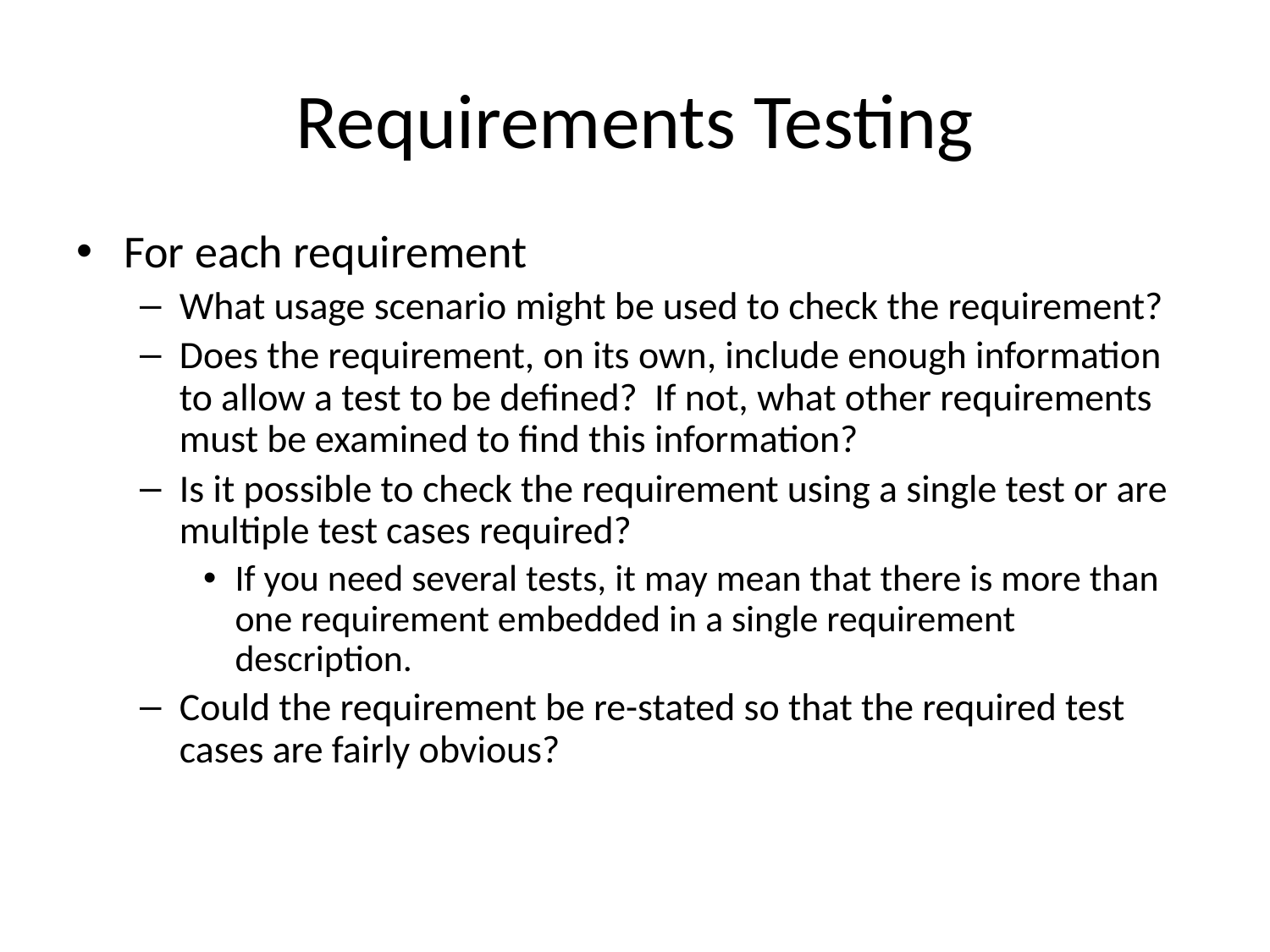

# Requirements Testing
For each requirement
What usage scenario might be used to check the requirement?
Does the requirement, on its own, include enough information to allow a test to be defined?  If not, what other requirements must be examined to find this information?
Is it possible to check the requirement using a single test or are multiple test cases required?
If you need several tests, it may mean that there is more than one requirement embedded in a single requirement description.
Could the requirement be re-stated so that the required test cases are fairly obvious?